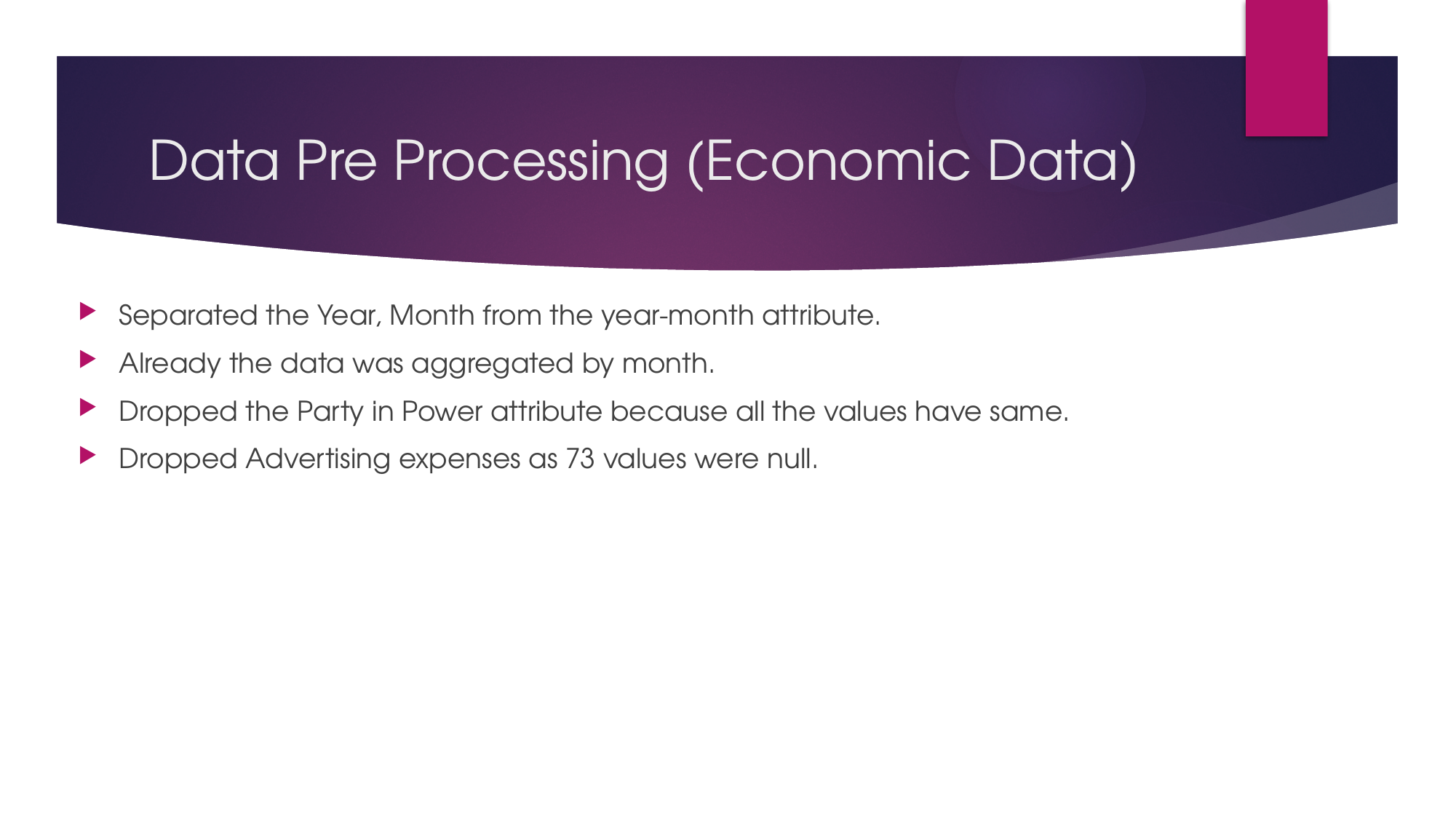

# Data Pre Processing (Economic Data)
Separated the Year, Month from the year-month attribute.
Already the data was aggregated by month.
Dropped the Party in Power attribute because all the values have same.
Dropped Advertising expenses as 73 values were null.